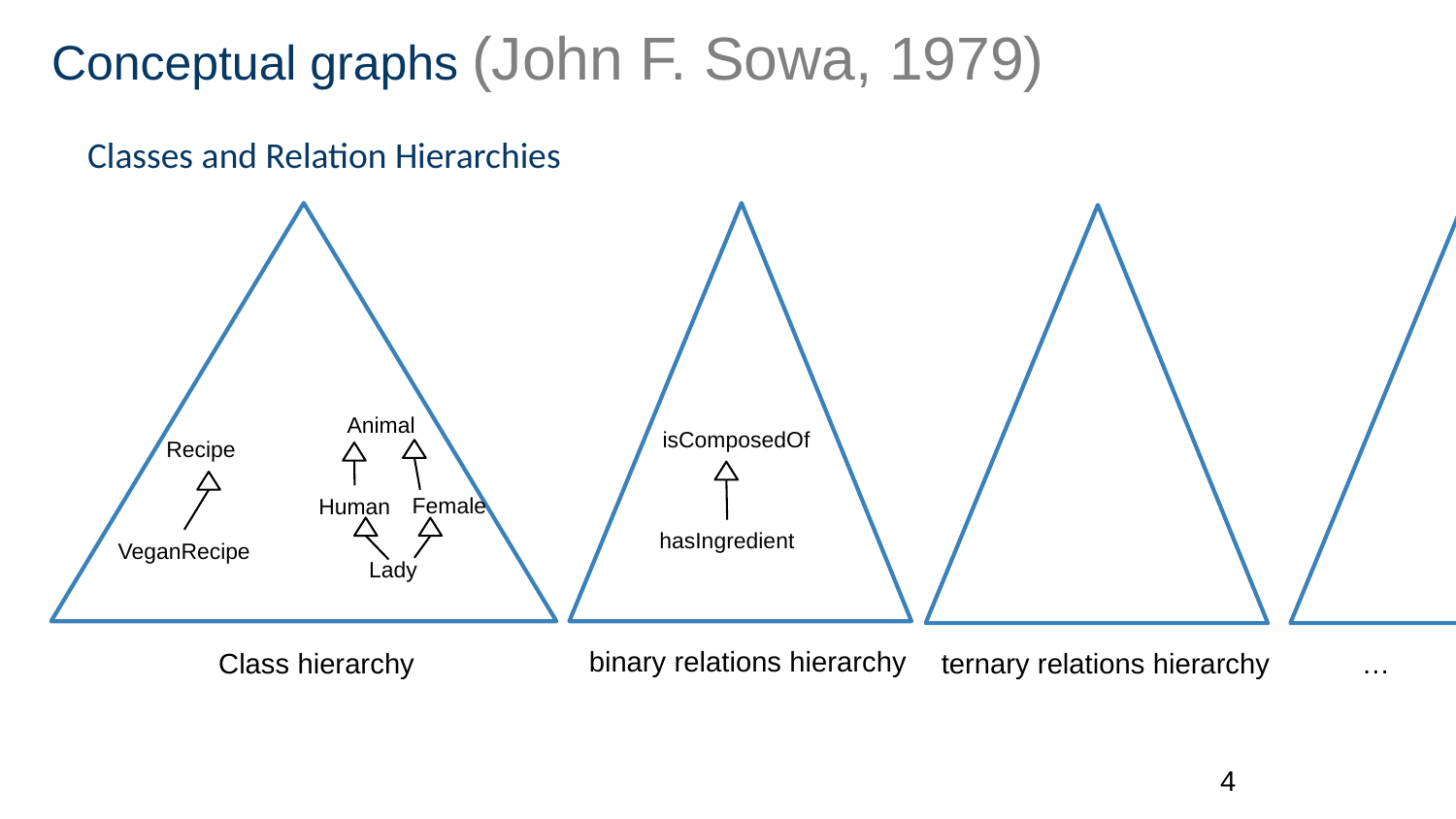

# Conceptual graphs (John F. Sowa, 1979)
Classes and Relation Hierarchies

Animal
isComposedOf
Recipe

Female
Human

hasIngredient
VeganRecipe
Lady
binary relations hierarchy
Class hierarchy
ternary relations hierarchy
…
4